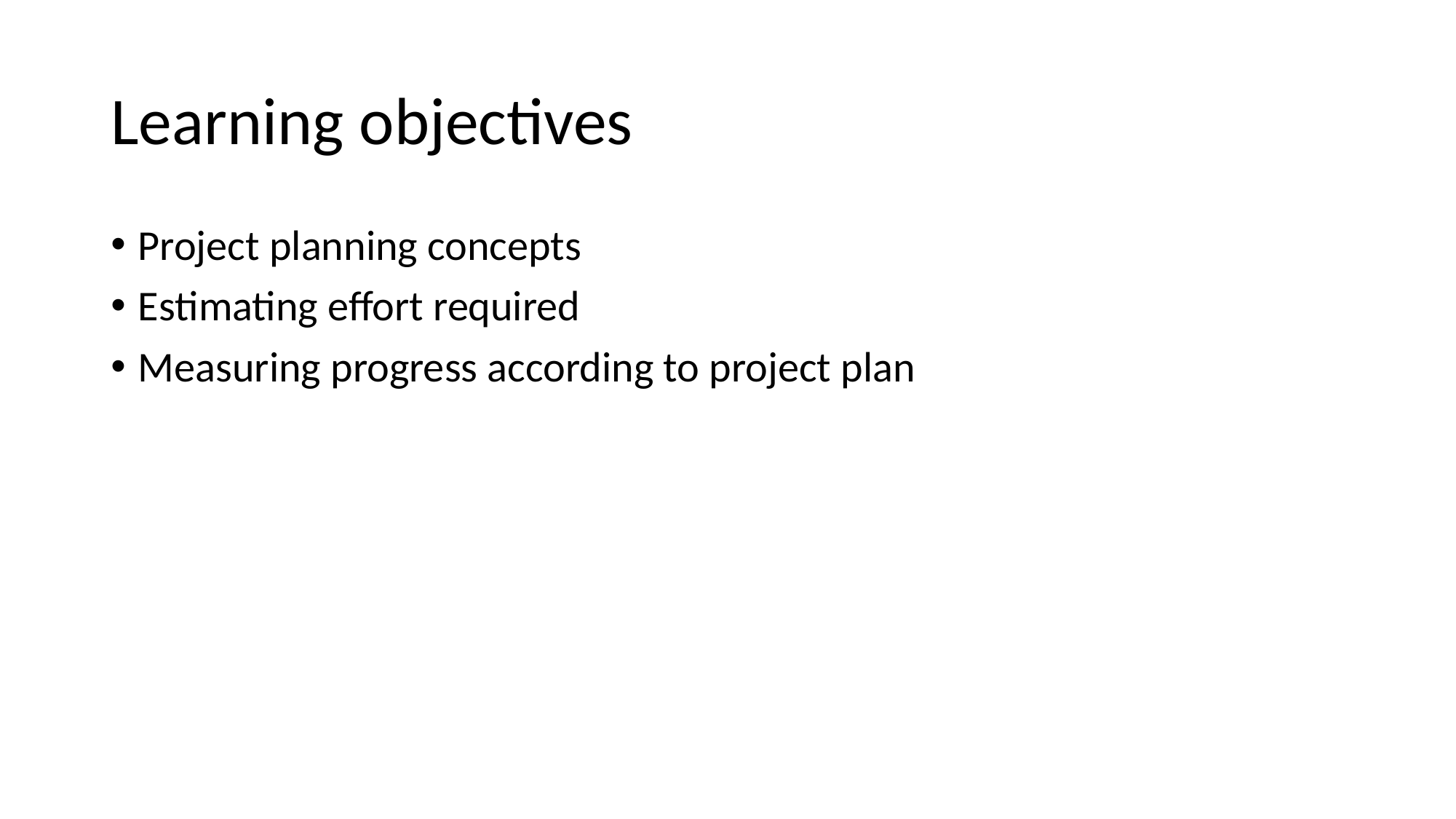

# Learning objectives
Project planning concepts
Estimating effort required
Measuring progress according to project plan